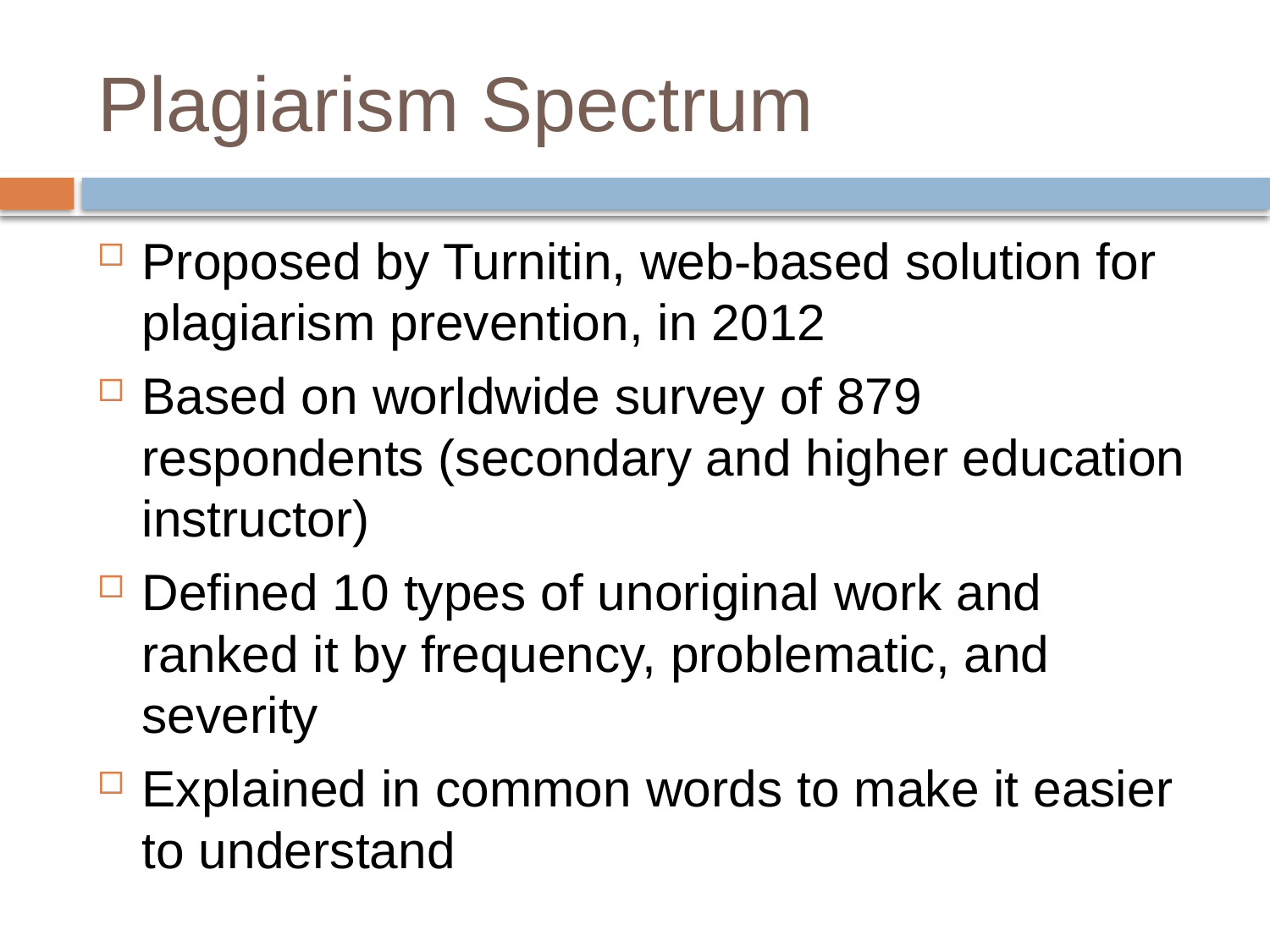

# Plagiarism Spectrum
Proposed by Turnitin, web-based solution for plagiarism prevention, in 2012
Based on worldwide survey of 879 respondents (secondary and higher education instructor)
Defined 10 types of unoriginal work and ranked it by frequency, problematic, and severity
Explained in common words to make it easier to understand